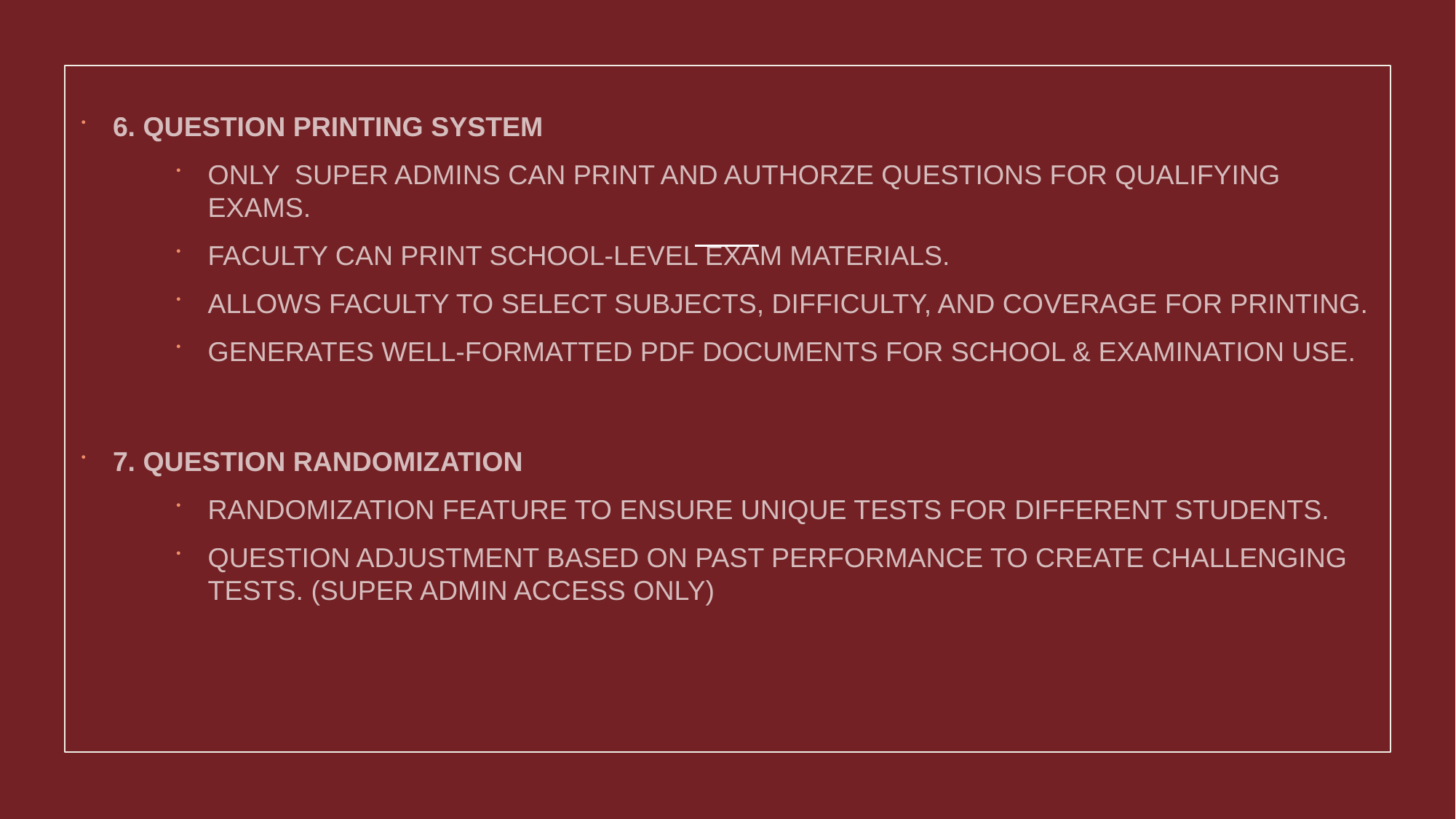

6. QUESTION PRINTING SYSTEM
ONLY  SUPER ADMINS CAN PRINT AND AUTHORZE QUESTIONS FOR QUALIFYING EXAMS.
FACULTY CAN PRINT SCHOOL-LEVEL EXAM MATERIALS.
ALLOWS FACULTY TO SELECT SUBJECTS, DIFFICULTY, AND COVERAGE FOR PRINTING.
GENERATES WELL-FORMATTED PDF DOCUMENTS FOR SCHOOL & EXAMINATION USE.

7. QUESTION RANDOMIZATION
RANDOMIZATION FEATURE TO ENSURE UNIQUE TESTS FOR DIFFERENT STUDENTS.
QUESTION ADJUSTMENT BASED ON PAST PERFORMANCE TO CREATE CHALLENGING TESTS. (SUPER ADMIN ACCESS ONLY)